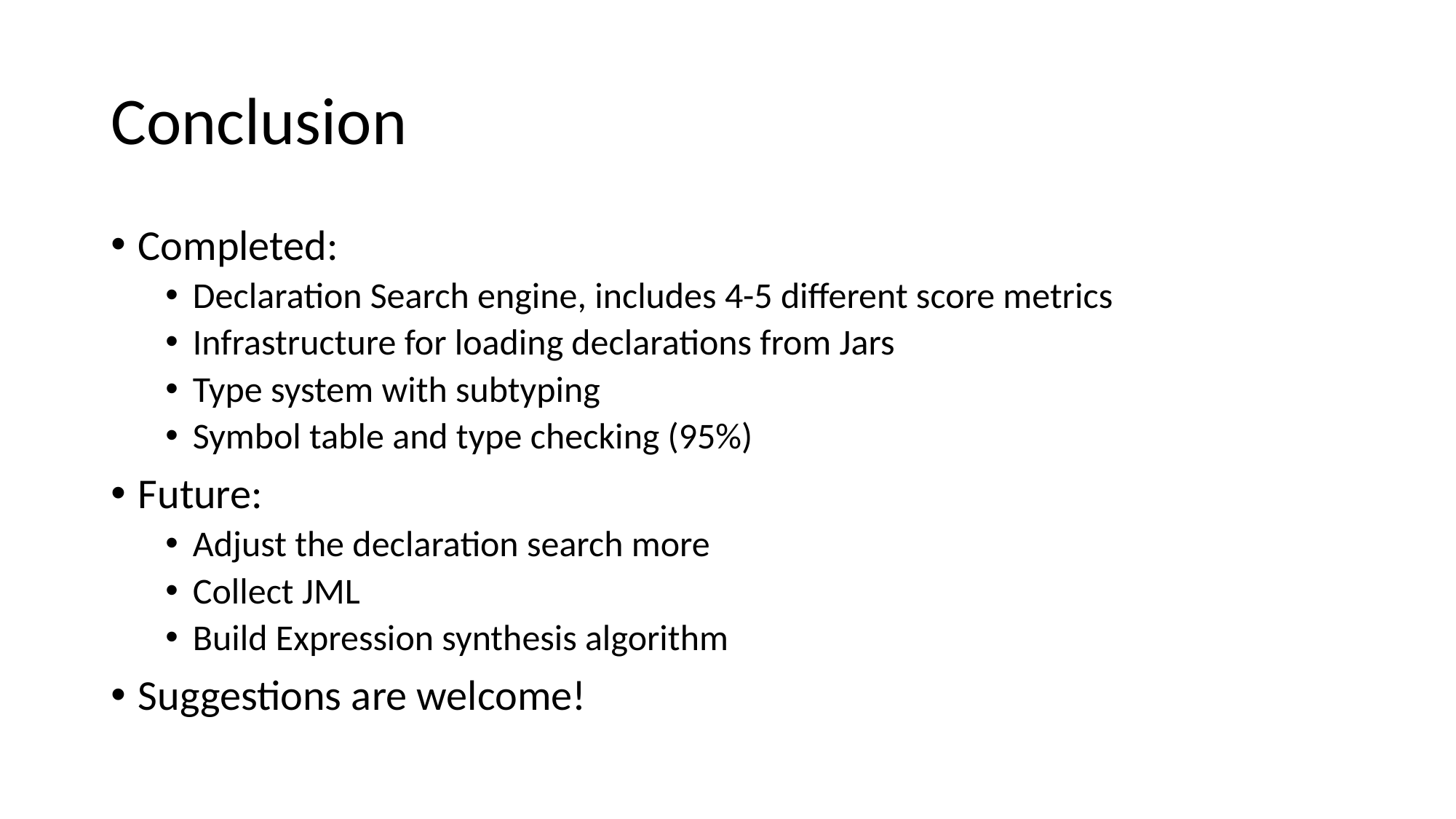

# Conclusion
Completed:
Declaration Search engine, includes 4-5 different score metrics
Infrastructure for loading declarations from Jars
Type system with subtyping
Symbol table and type checking (95%)
Future:
Adjust the declaration search more
Collect JML
Build Expression synthesis algorithm
Suggestions are welcome!